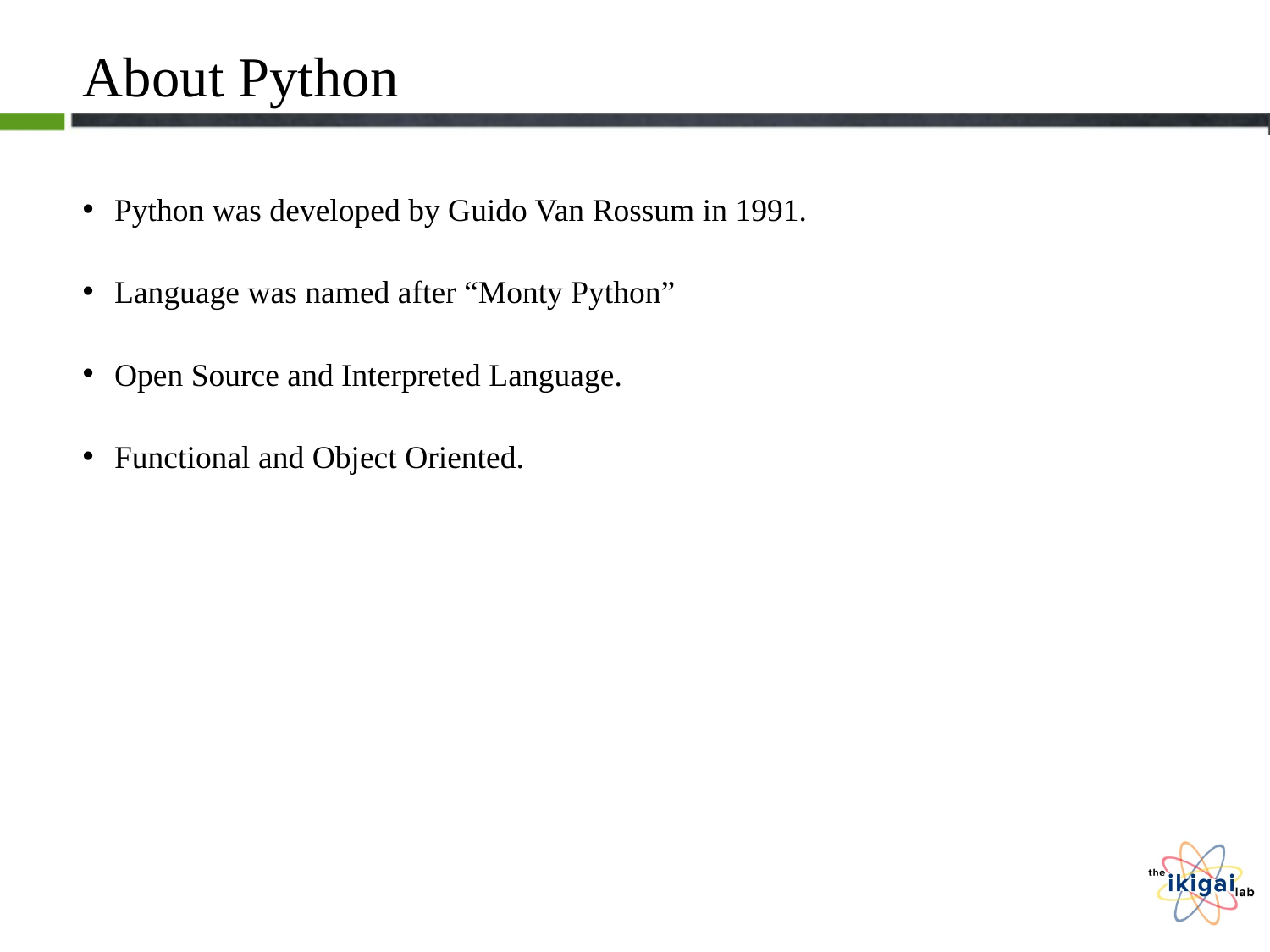

# About Python
Python was developed by Guido Van Rossum in 1991.
Language was named after “Monty Python”
Open Source and Interpreted Language.
Functional and Object Oriented.